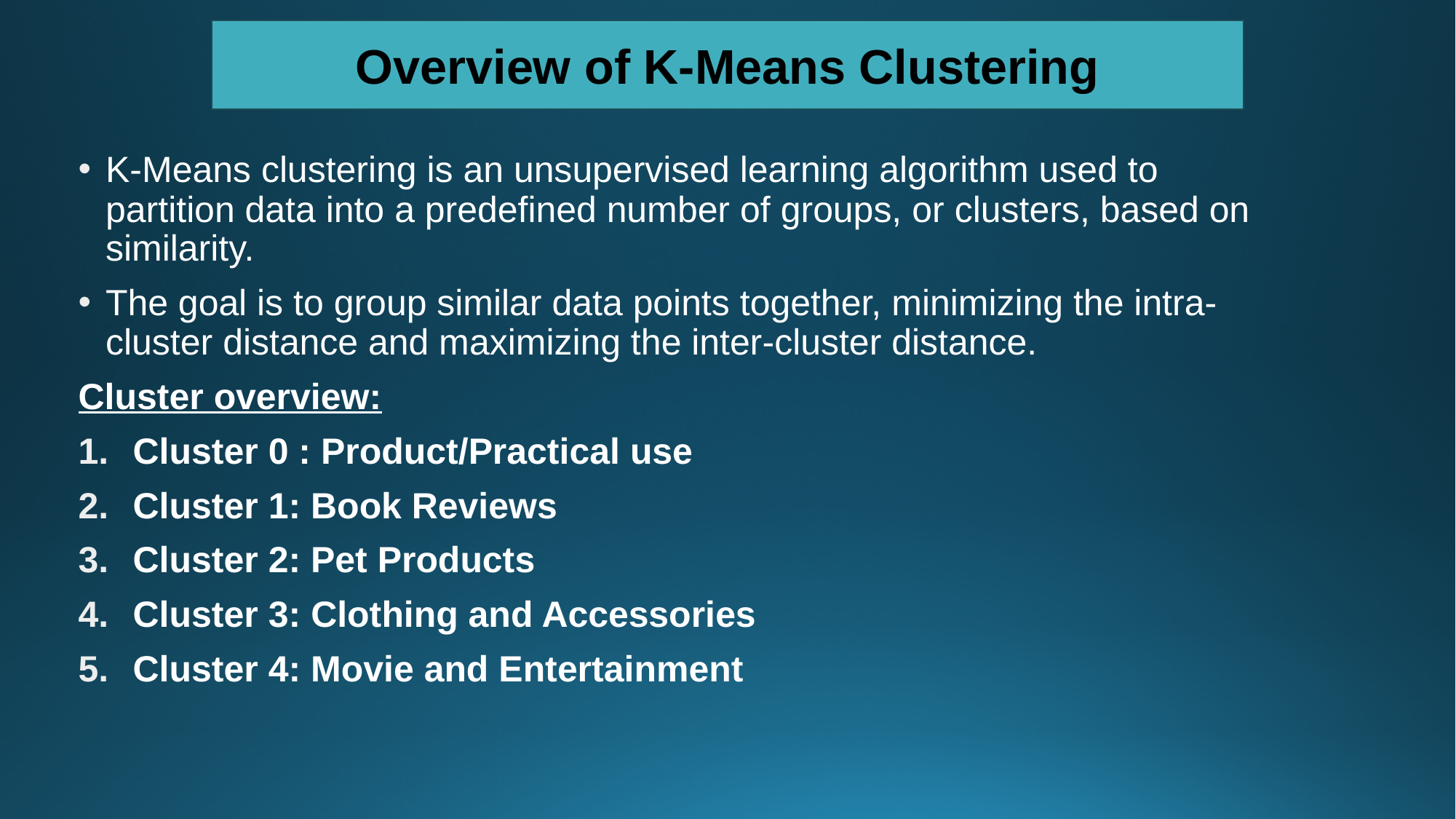

Overview of K-Means Clustering
K-Means clustering is an unsupervised learning algorithm used to partition data into a predefined number of groups, or clusters, based on similarity.
The goal is to group similar data points together, minimizing the intra-cluster distance and maximizing the inter-cluster distance.
Cluster overview:
Cluster 0 : Product/Practical use
Cluster 1: Book Reviews
Cluster 2: Pet Products
Cluster 3: Clothing and Accessories
Cluster 4: Movie and Entertainment